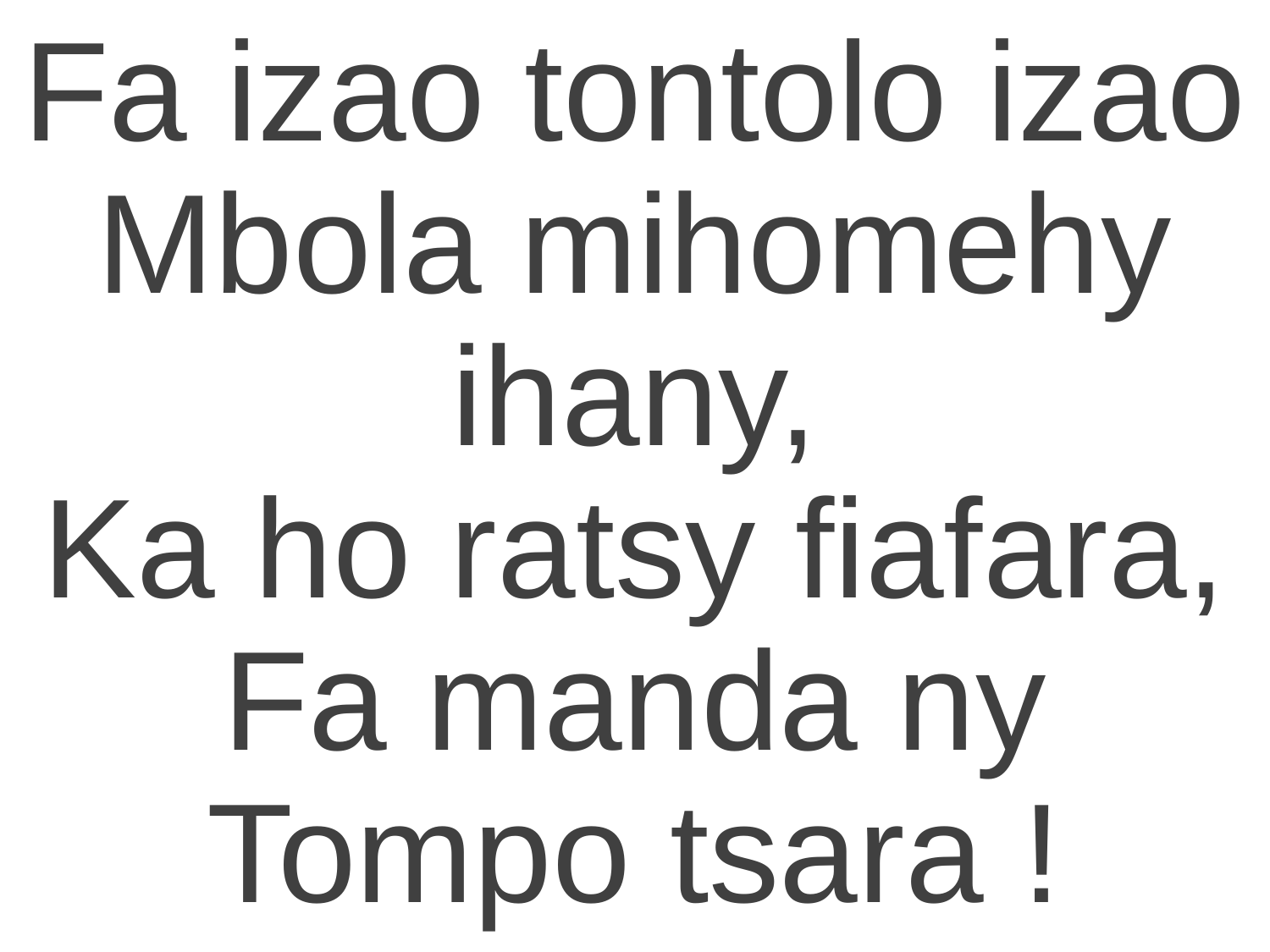

Fa izao tontolo izao
Mbola mihomehy ihany,
Ka ho ratsy fiafara,
Fa manda ny Tompo tsara !